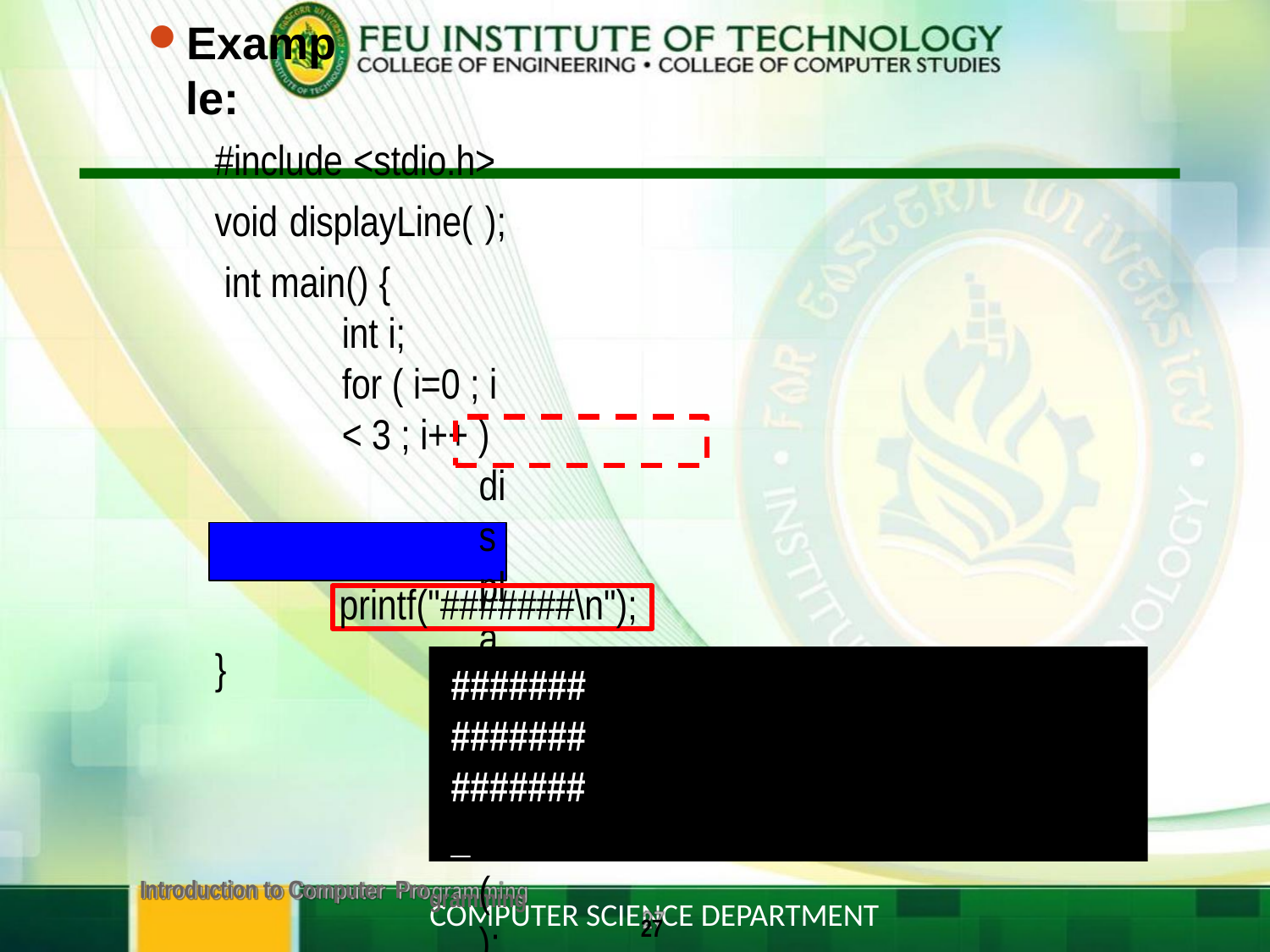

# Example:
#include <stdio.h>  void displayLine( );  int main() {
int i;
for ( i=0 ; i < 3 ; i++ )
displayLine( );
}
void displayLine( ) {

printf("#######\n");
}
#######
#######
#######
_

gramming
27

Introduction to Computer  Pro